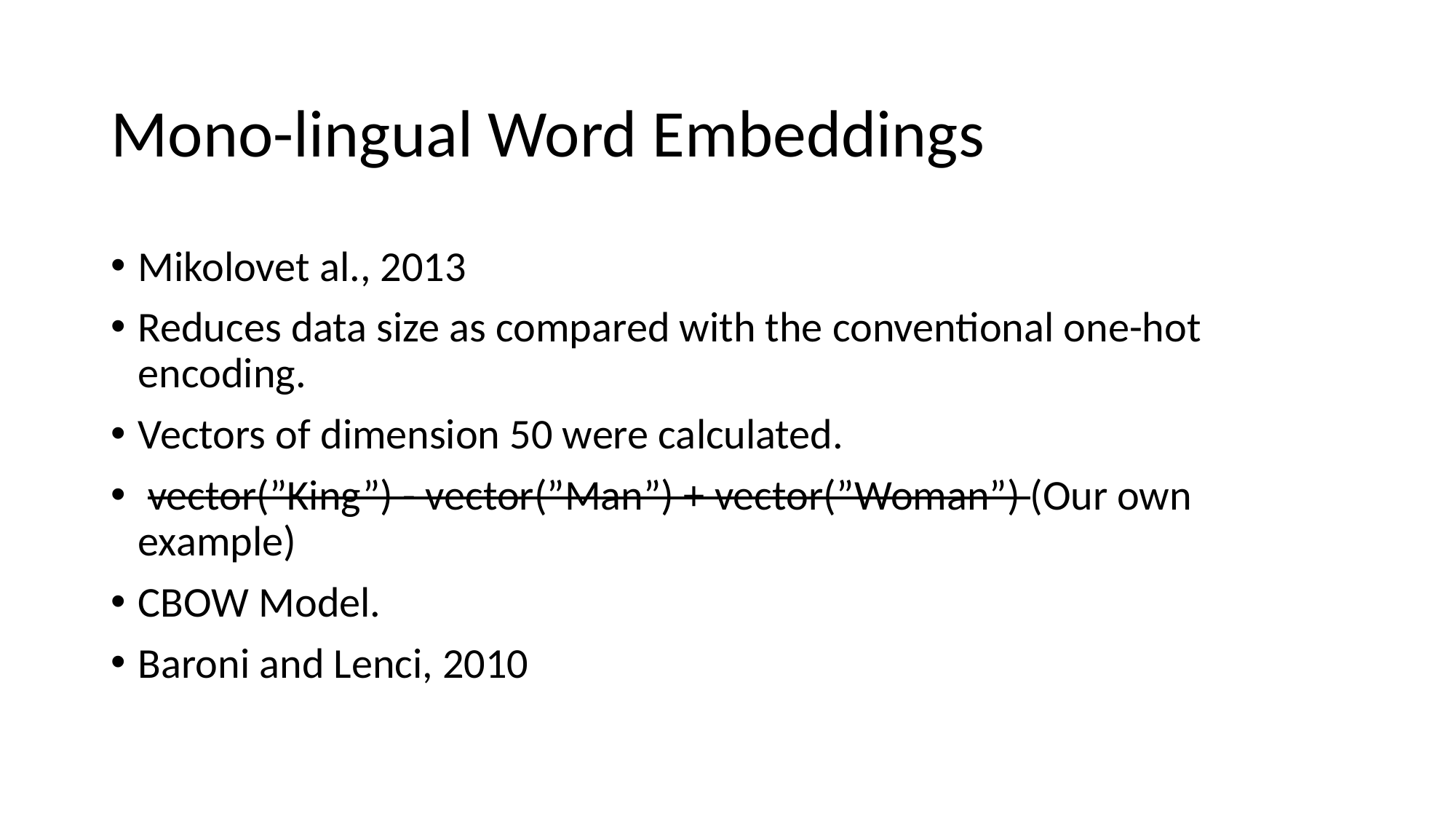

# Mono-lingual Word Embeddings
Mikolovet al., 2013
Reduces data size as compared with the conventional one-hot encoding.
Vectors of dimension 50 were calculated.
 vector(”King”) - vector(”Man”) + vector(”Woman”) (Our own example)
CBOW Model.
Baroni and Lenci, 2010